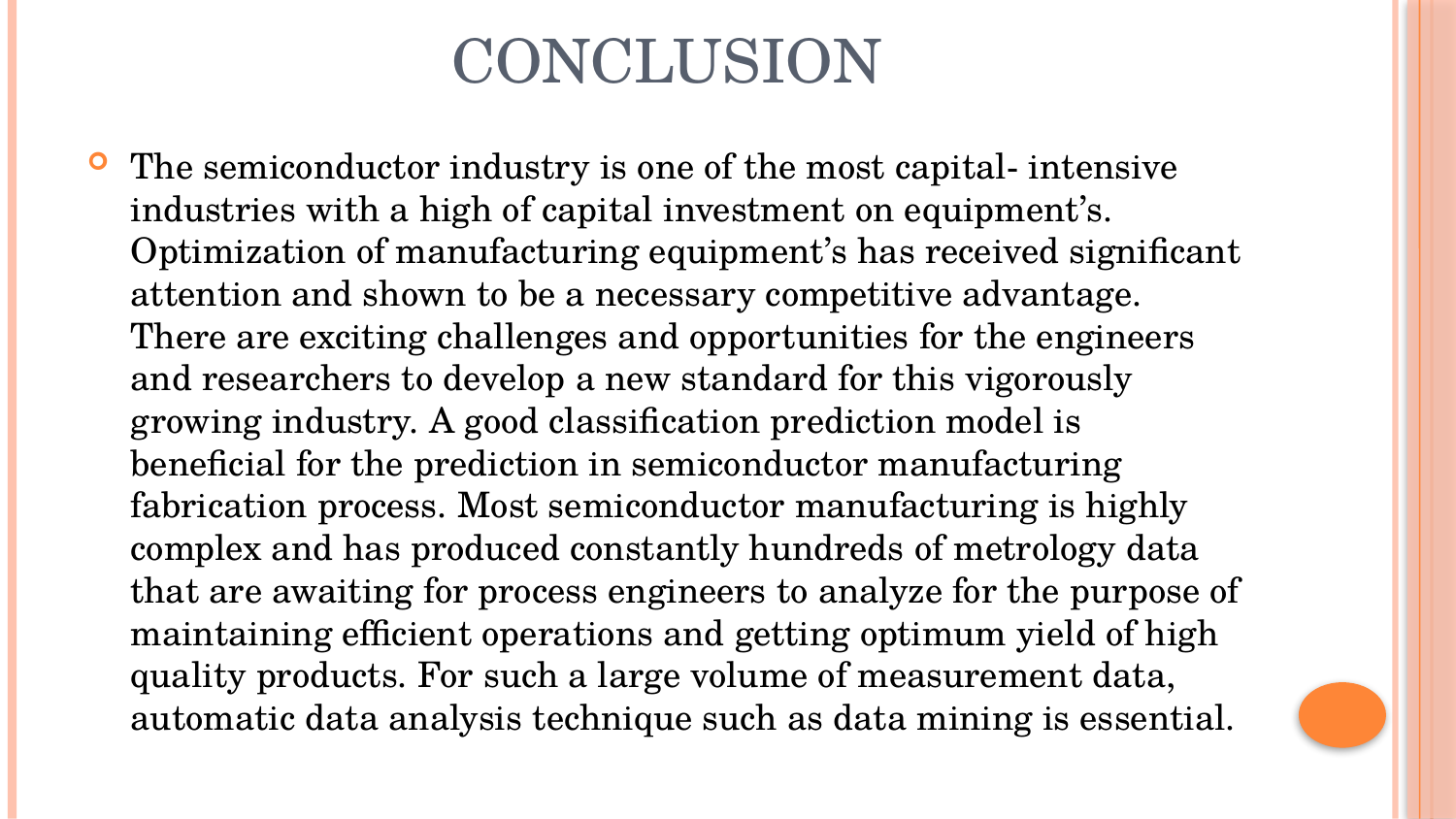

# Conclusion
The semiconductor industry is one of the most capital- intensive industries with a high of capital investment on equipment’s. Optimization of manufacturing equipment’s has received significant attention and shown to be a necessary competitive advantage. There are exciting challenges and opportunities for the engineers and researchers to develop a new standard for this vigorously growing industry. A good classification prediction model is beneficial for the prediction in semiconductor manufacturing fabrication process. Most semiconductor manufacturing is highly complex and has produced constantly hundreds of metrology data that are awaiting for process engineers to analyze for the purpose of maintaining efficient operations and getting optimum yield of high quality products. For such a large volume of measurement data, automatic data analysis technique such as data mining is essential.